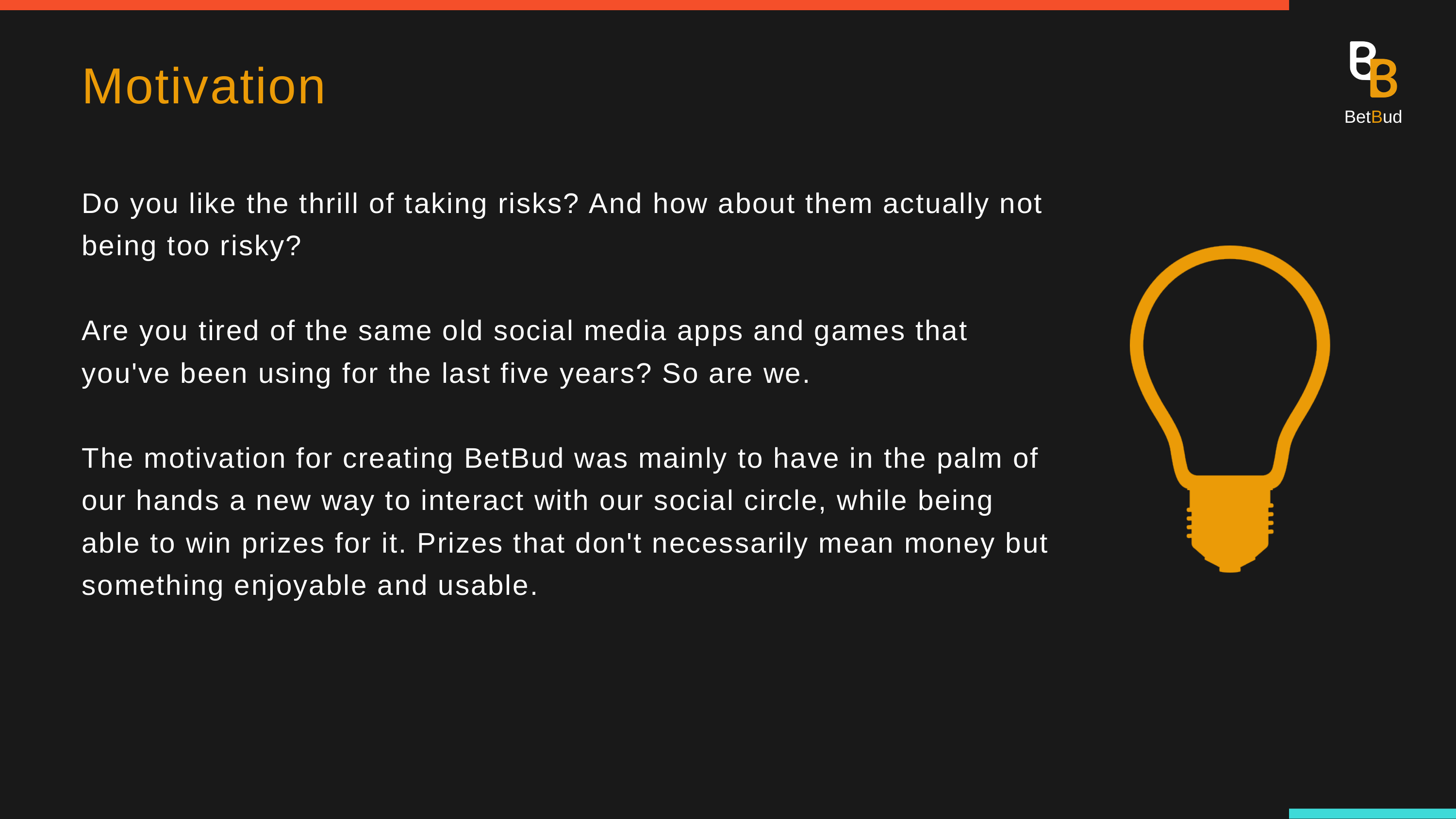

BetBud
Motivation
Do you like the thrill of taking risks? And how about them actually not being too risky?

Are you tired of the same old social media apps and games that you've been using for the last five years? So are we.

The motivation for creating BetBud was mainly to have in the palm of our hands a new way to interact with our social circle, while being able to win prizes for it. Prizes that don't necessarily mean money but something enjoyable and usable.